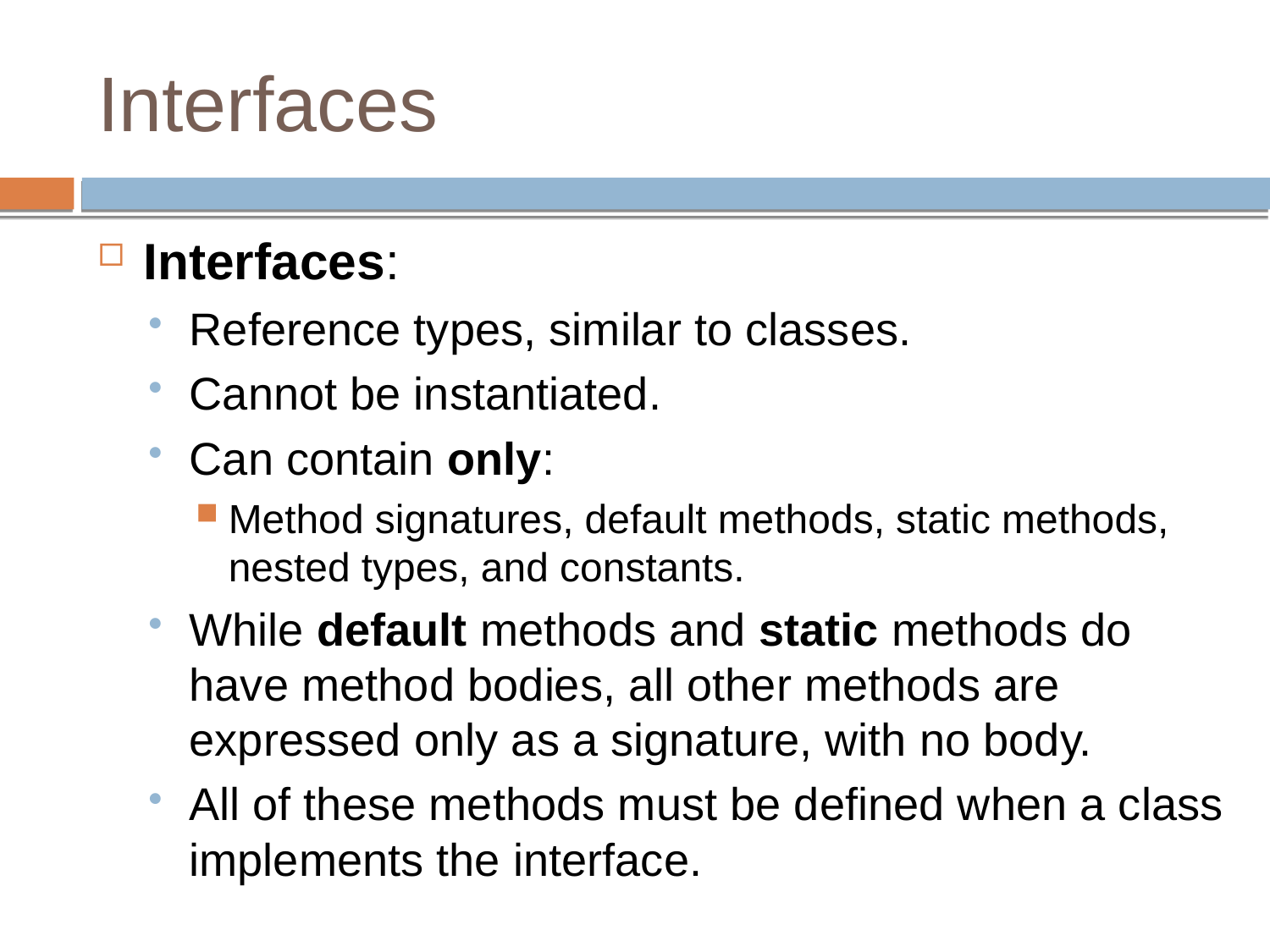

Interfaces
Interfaces:
Reference types, similar to classes.
Cannot be instantiated.
Can contain only:
Method signatures, default methods, static methods, nested types, and constants.
While default methods and static methods do have method bodies, all other methods are expressed only as a signature, with no body.
All of these methods must be defined when a class implements the interface.